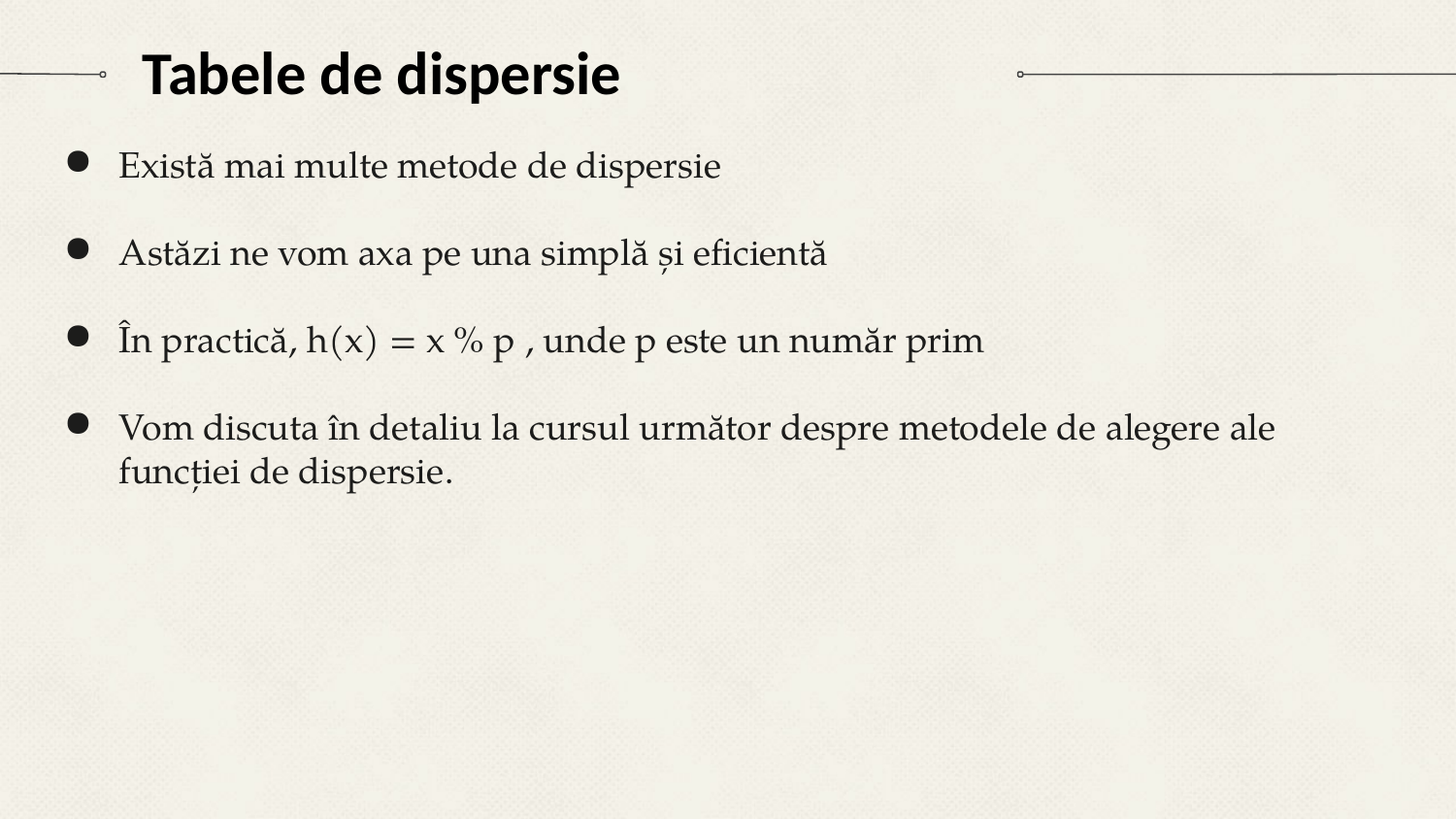

# Tabele de dispersie
Există mai multe metode de dispersie
Astăzi ne vom axa pe una simplă și eficientă
În practică, h(x) = x % p , unde p este un număr prim
Vom discuta în detaliu la cursul următor despre metodele de alegere ale funcției de dispersie.